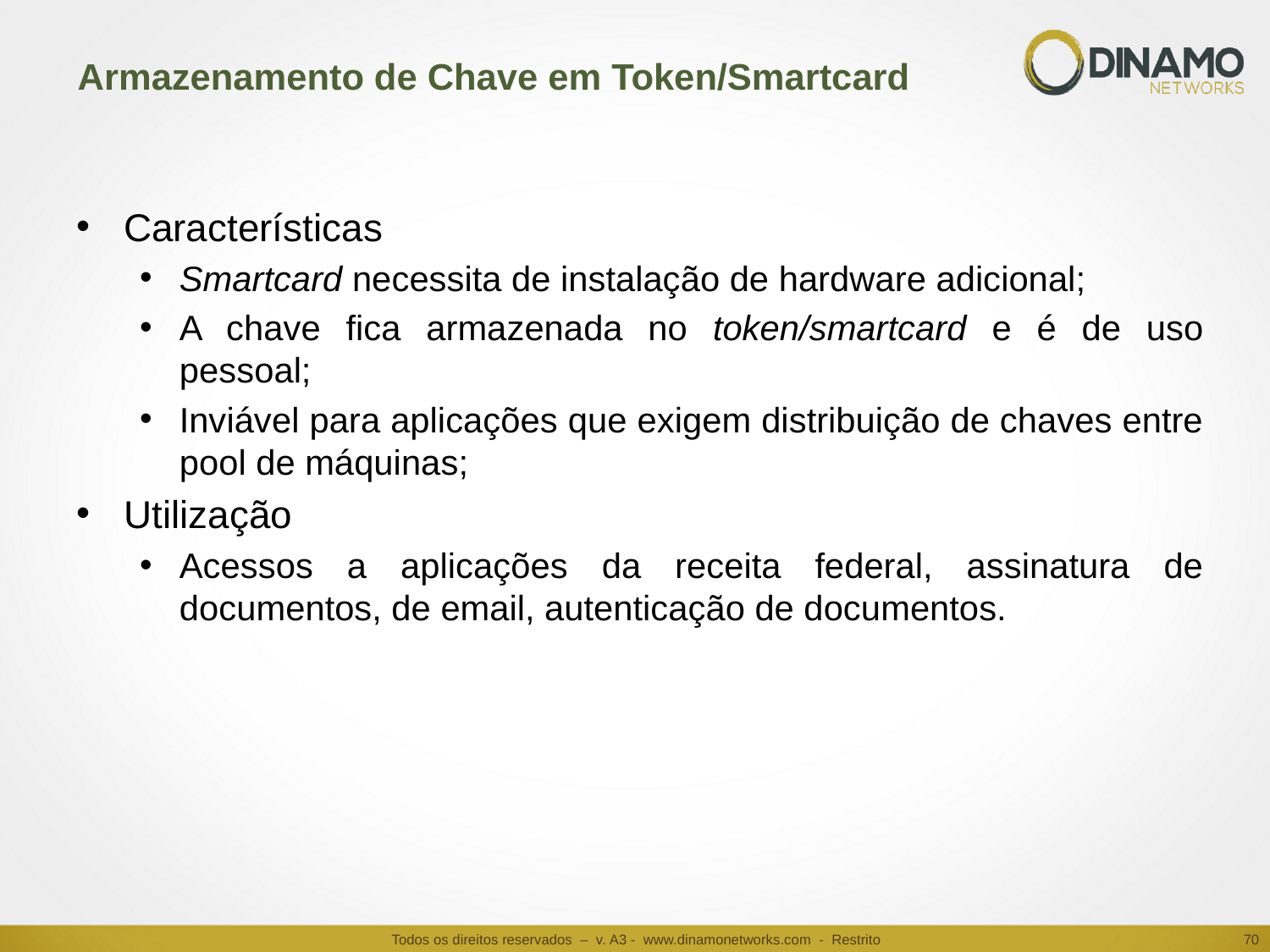

# Armazenamento de Chave em Token/Smartcard
Características
Smartcard necessita de instalação de hardware adicional;
A chave fica armazenada no token/smartcard e é de uso pessoal;
Inviável para aplicações que exigem distribuição de chaves entre pool de máquinas;
Utilização
Acessos a aplicações da receita federal, assinatura de documentos, de email, autenticação de documentos.